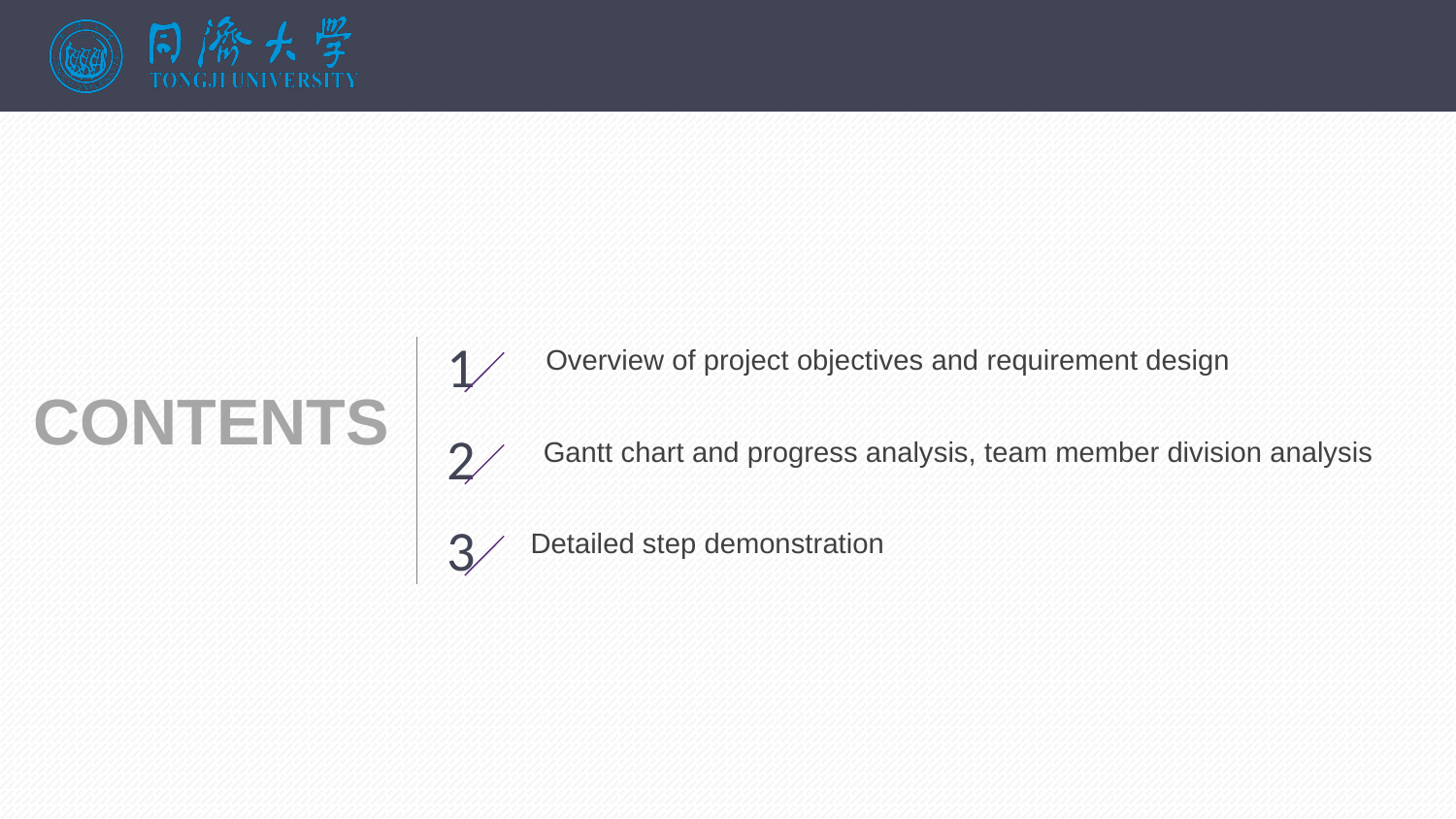

1

Overview of project objectives and requirement design

CONTENTS
2

Gantt chart and progress analysis, team member division analysis
3

Detailed step demonstration